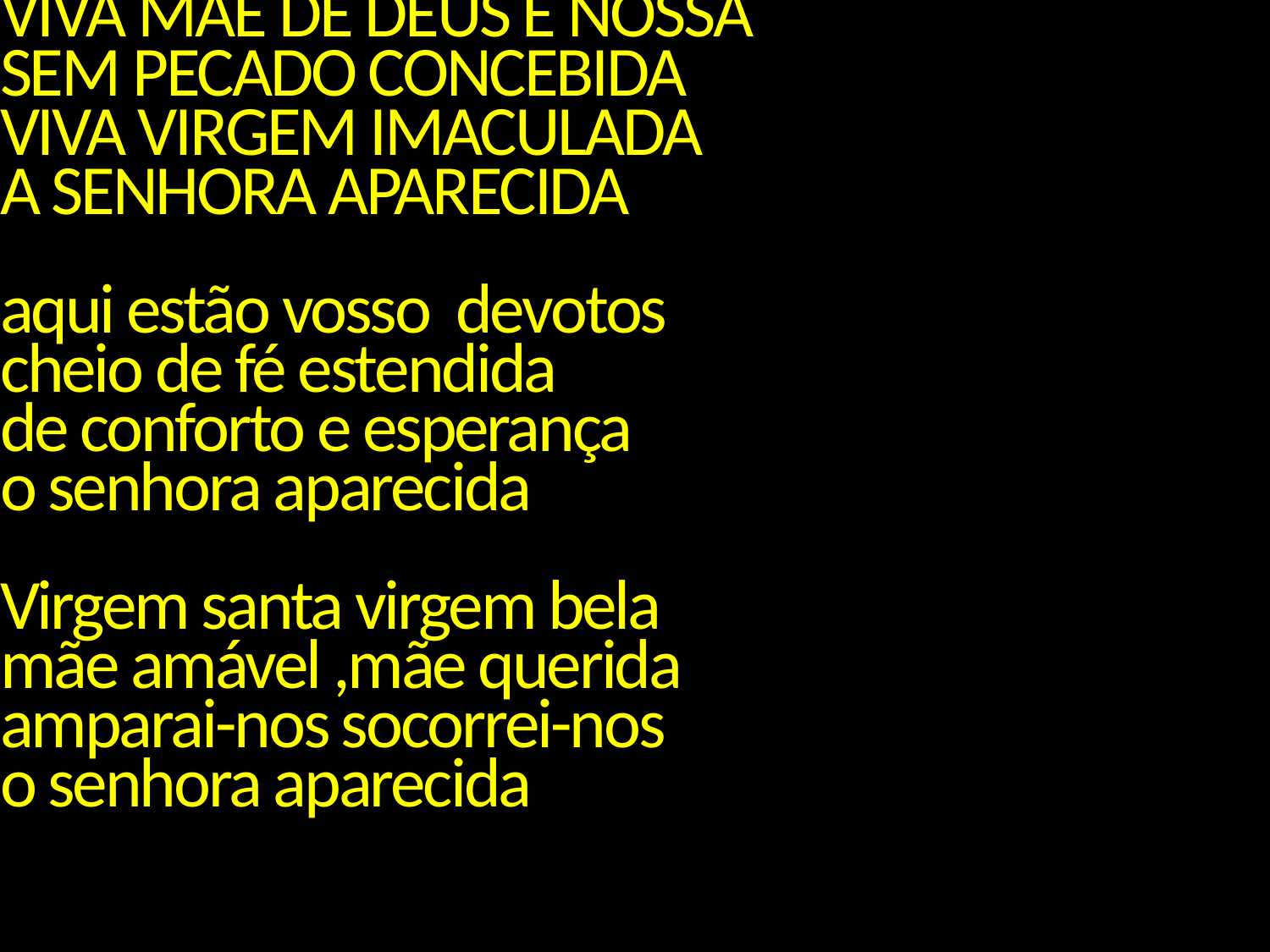

# VIVA MÃE DE DEUS E NOSSA SEM PECADO CONCEBIDA VIVA VIRGEM IMACULADA A SENHORA APARECIDA aqui estão vosso  devotos cheio de fé estendida de conforto e esperança o senhora aparecida Virgem santa virgem bela mãe amável ,mãe querida amparai-nos socorrei-nos o senhora aparecida